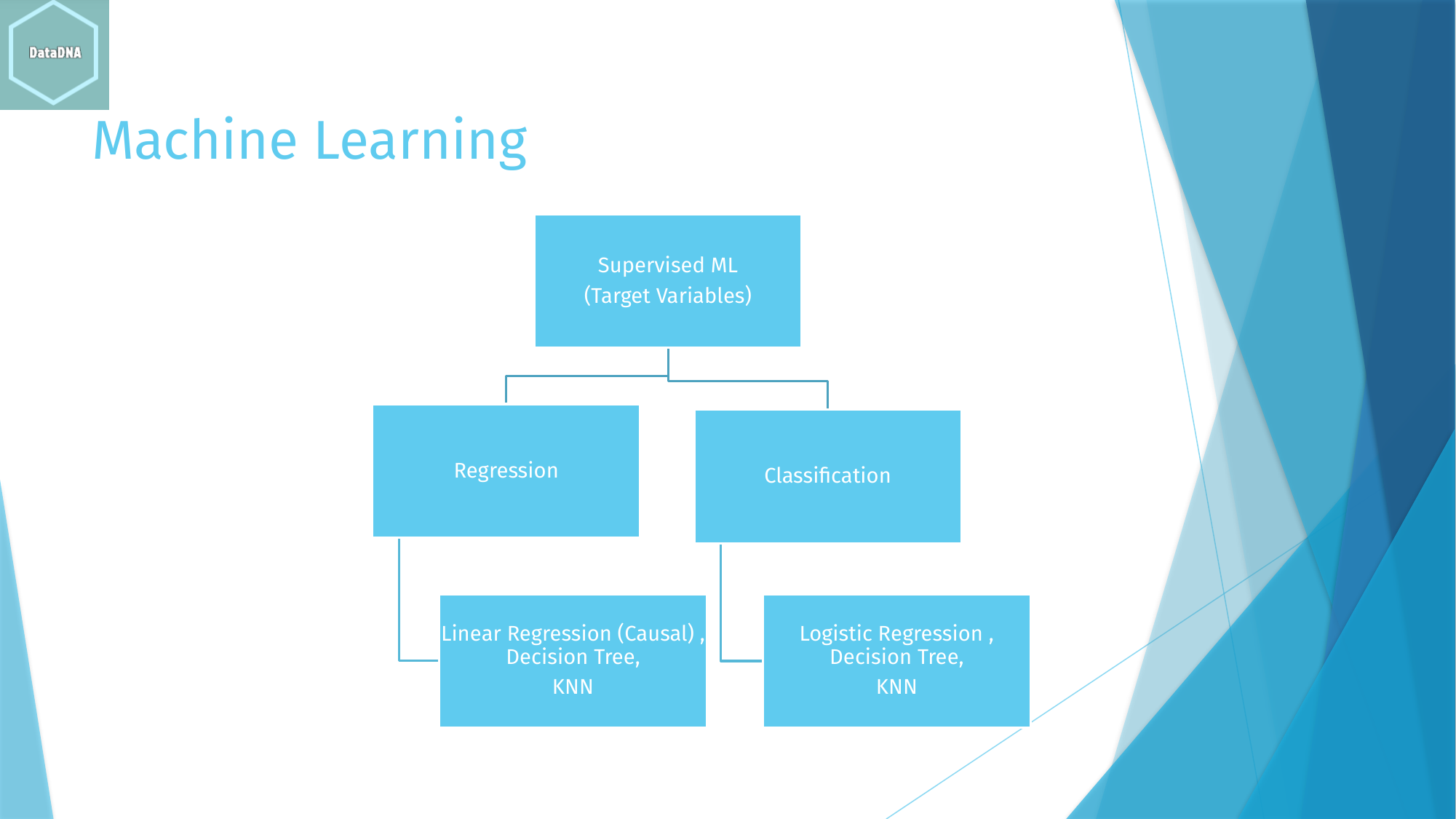

# Machine Learning
Supervised ML
(Target Variables)
Regression
Linear Regression (Causal) , Decision Tree,
KNN
Classification
Logistic Regression , Decision Tree,
KNN